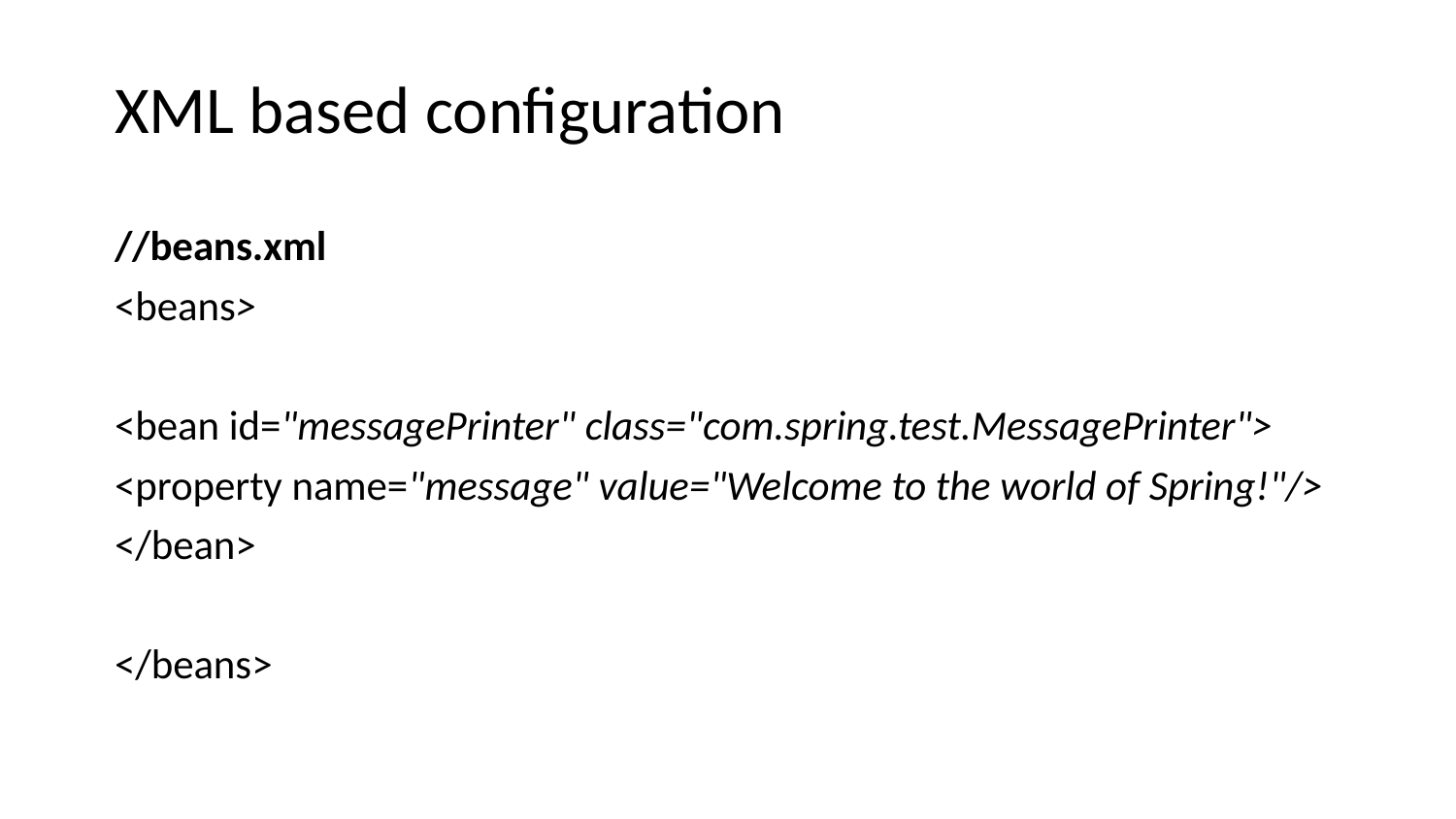

# XML based configuration
//beans.xml
<beans>

<bean id="messagePrinter" class="com.spring.test.MessagePrinter">
<property name="message" value="Welcome to the world of Spring!"/>
</bean>

</beans>